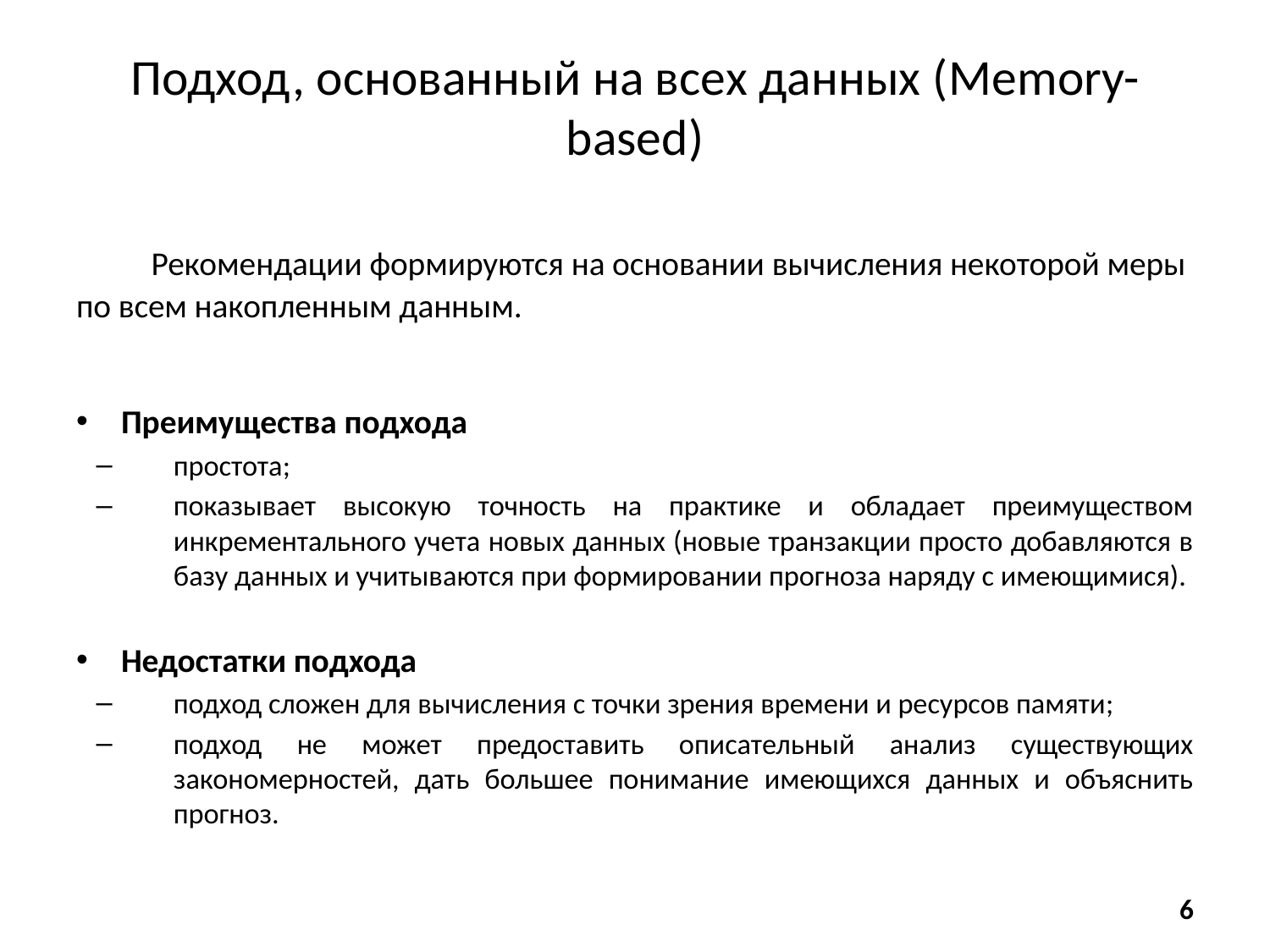

# Подход, основанный на всех данных (Memory-based)
	Рекомендации формируются на основании вычисления некоторой меры по всем накопленным данным.

Преимущества подхода
простота;
показывает высокую точность на практике и обладает преимуществом инкрементального учета новых данных (новые транзакции просто добавляются в базу данных и учитываются при формировании прогноза наряду с имеющимися).

Недостатки подхода
подход сложен для вычисления с точки зрения времени и ресурсов памяти;
подход не может предоставить описательный анализ существующих закономерностей, дать большее понимание имеющихся данных и объяснить прогноз.

6